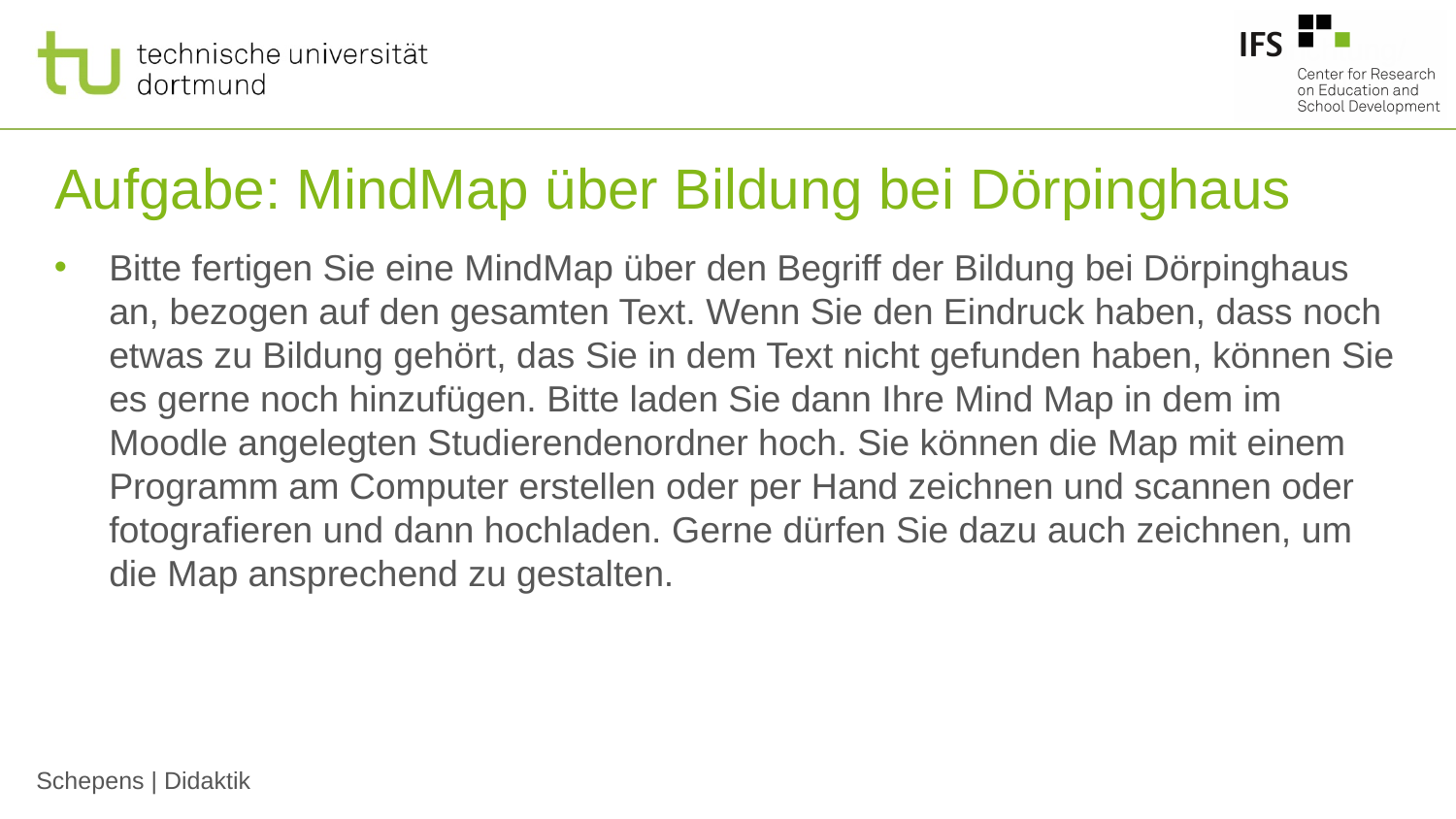

# Aufgabe: MindMap über Bildung bei Dörpinghaus
Bitte fertigen Sie eine MindMap über den Begriff der Bildung bei Dörpinghaus an, bezogen auf den gesamten Text. Wenn Sie den Eindruck haben, dass noch etwas zu Bildung gehört, das Sie in dem Text nicht gefunden haben, können Sie es gerne noch hinzufügen. Bitte laden Sie dann Ihre Mind Map in dem im Moodle angelegten Studierendenordner hoch. Sie können die Map mit einem Programm am Computer erstellen oder per Hand zeichnen und scannen oder fotografieren und dann hochladen. Gerne dürfen Sie dazu auch zeichnen, um die Map ansprechend zu gestalten.